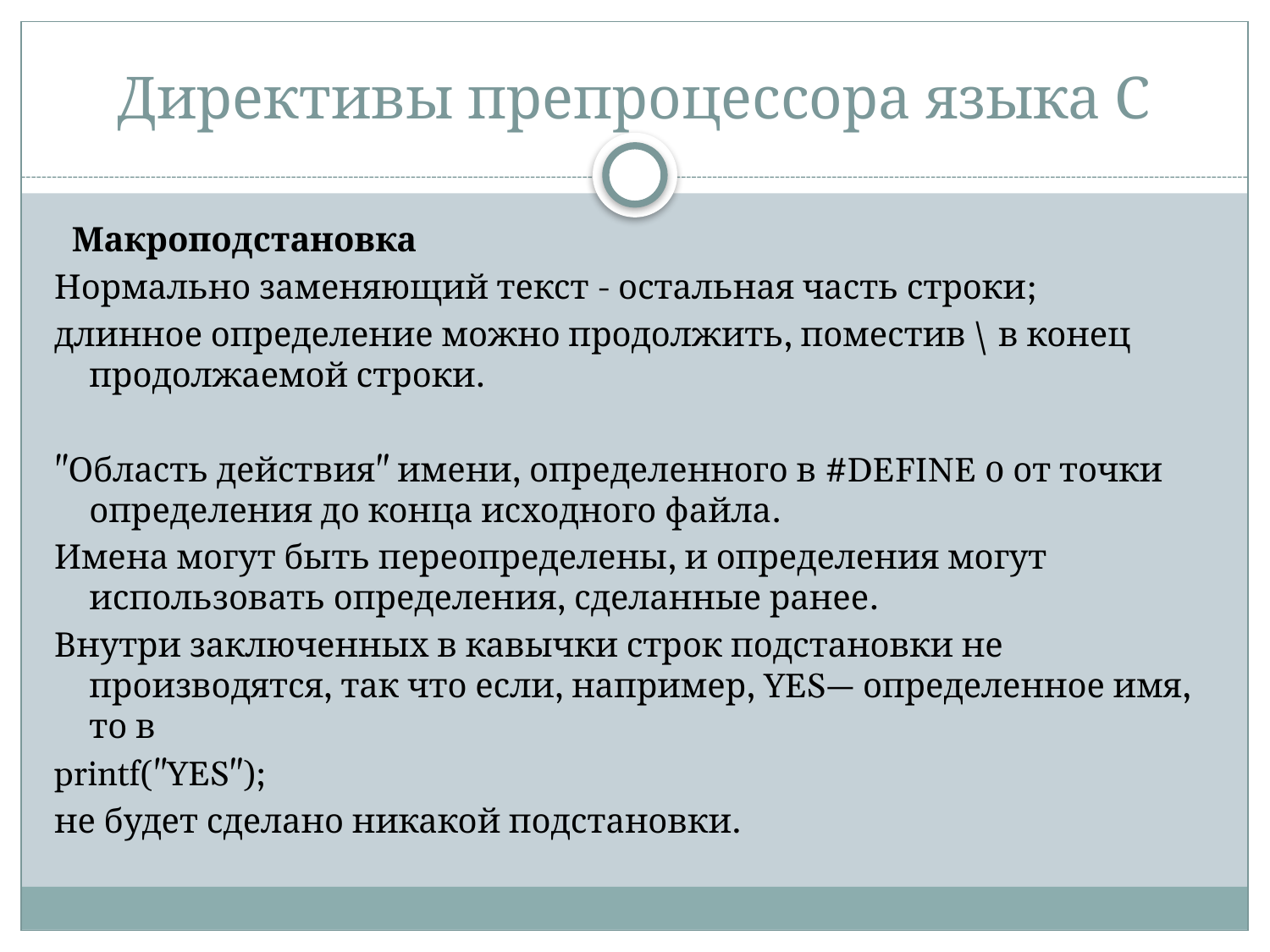

# Директивы препроцессора языка С
  Макроподстановка
Нормально заменяющий текст - остальная часть строки;
длинное определение можно продолжить, поместив \ в конец продолжаемой строки.

"Область действия" имени, определенного в #DEFINE 0 от точки определения до конца исходного файла.
Имена могут быть переопределены, и определения могут использовать определения, сделанные ранее.
Внутри заключенных в кавычки строк подстановки не производятся, так что если, например, YES— определенное имя, то в
printf("YES");
не будет сделано никакой подстановки.